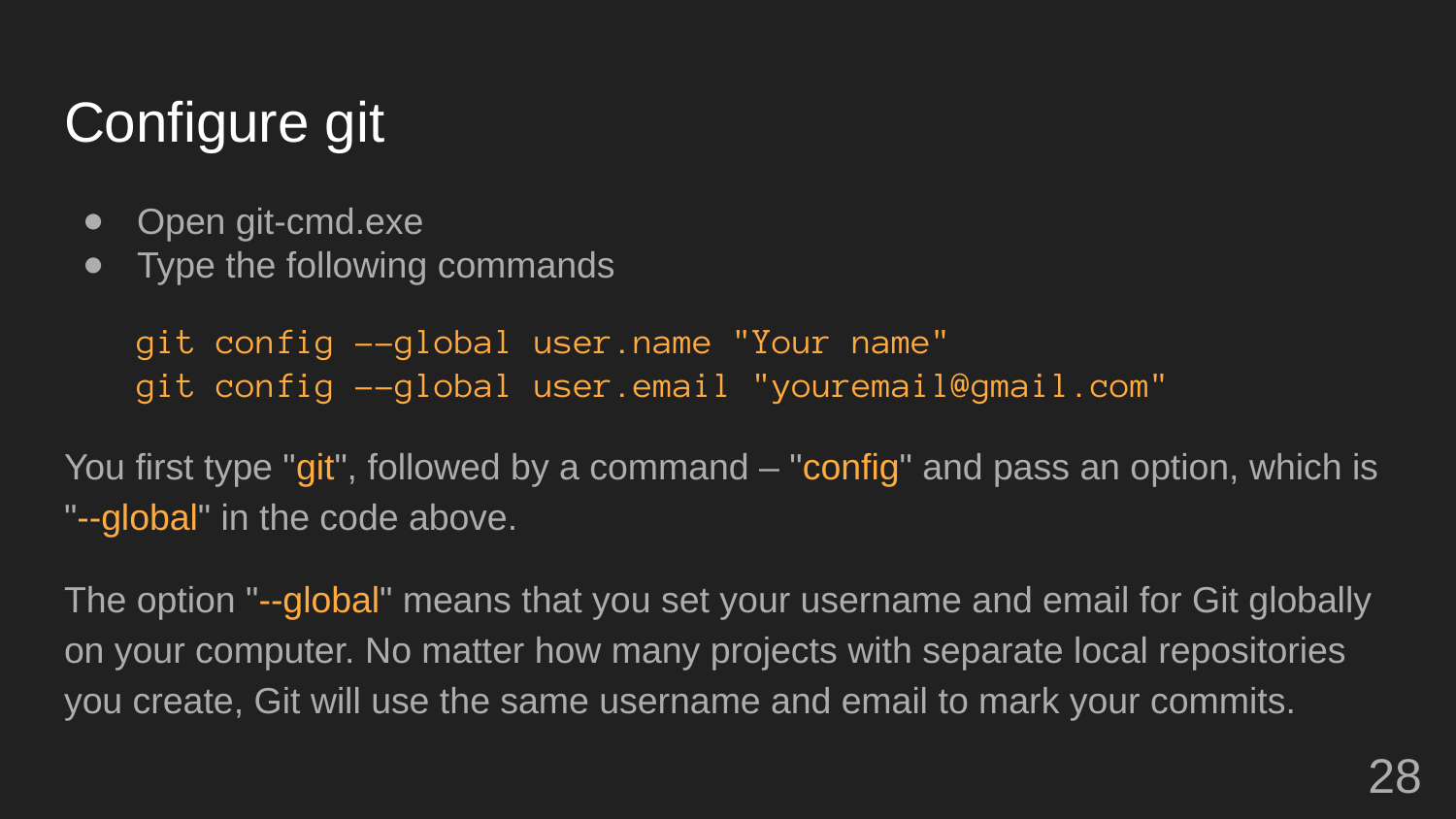

# Configure git
Open git-cmd.exe
Type the following commands
git config --global user.name "Your name"
git config --global user.email "youremail@gmail.com"
You first type "git", followed by a command – "config" and pass an option, which is "--global" in the code above.
The option "--global" means that you set your username and email for Git globally on your computer. No matter how many projects with separate local repositories you create, Git will use the same username and email to mark your commits.

28